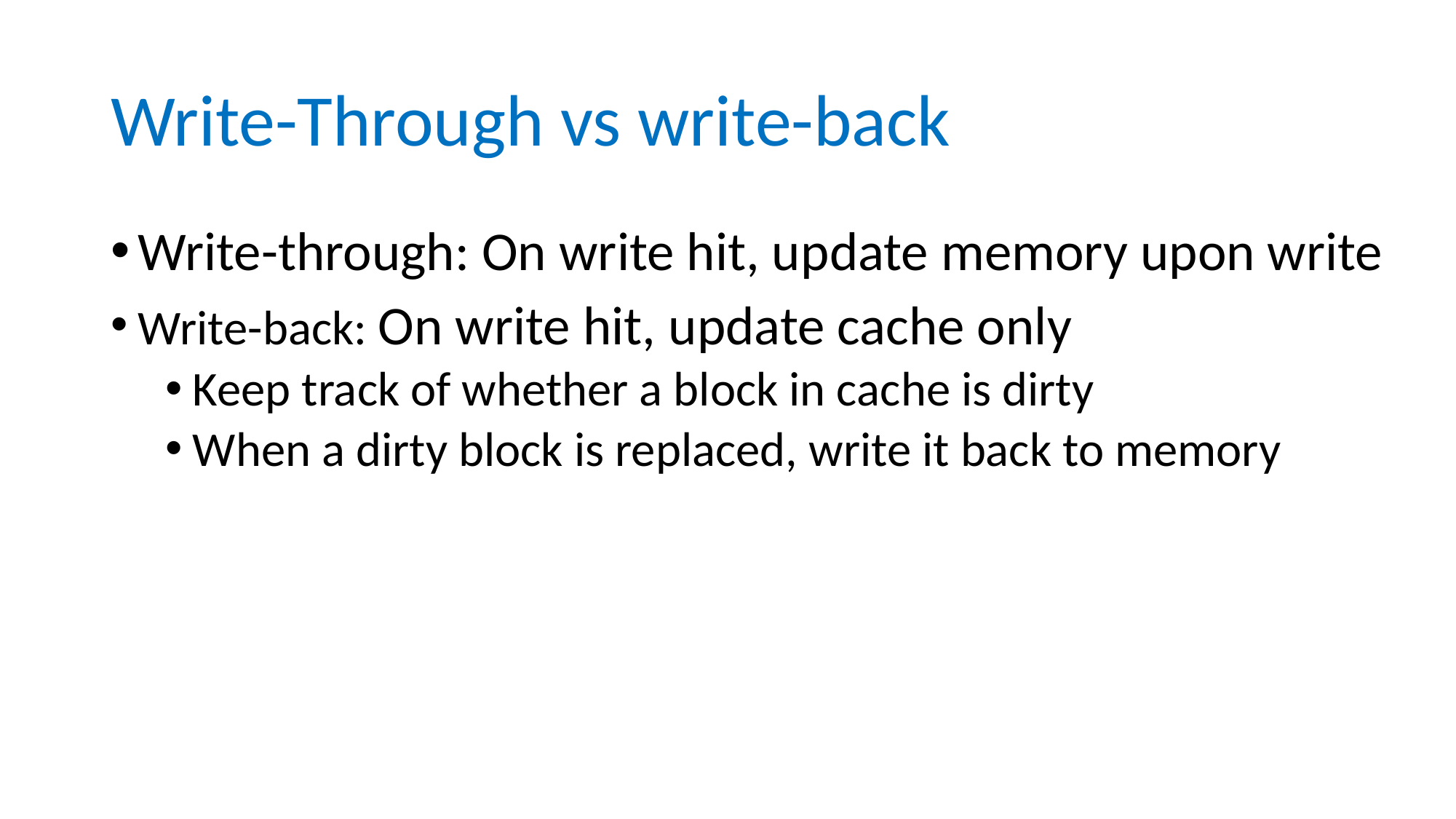

# Write-Through vs write-back
Write-through: On write hit, update memory upon write
Write-back: On write hit, update cache only
Keep track of whether a block in cache is dirty
When a dirty block is replaced, write it back to memory